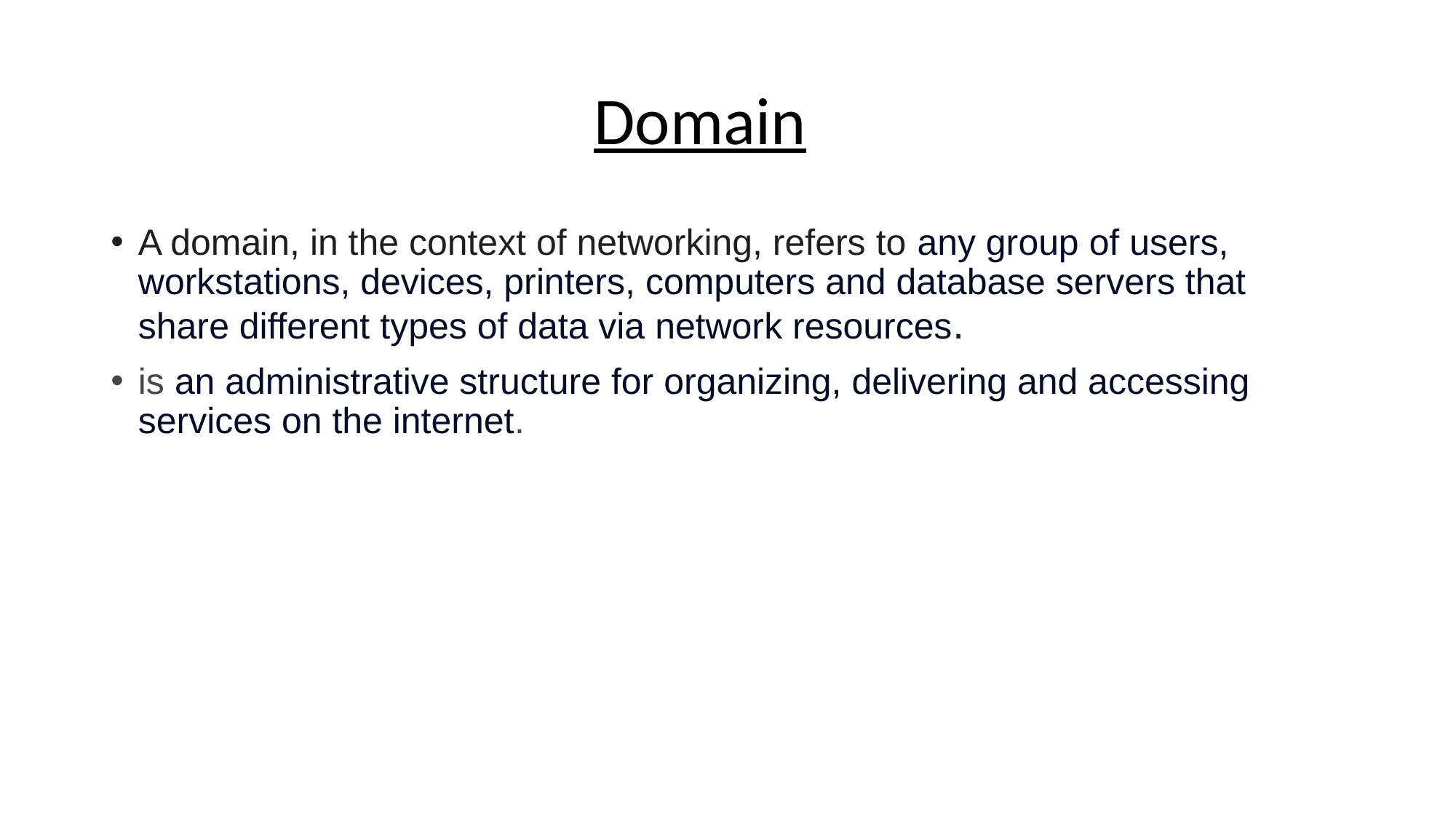

# Domain
A domain, in the context of networking, refers to any group of users, workstations, devices, printers, computers and database servers that share different types of data via network resources.
is an administrative structure for organizing, delivering and accessing services on the internet.